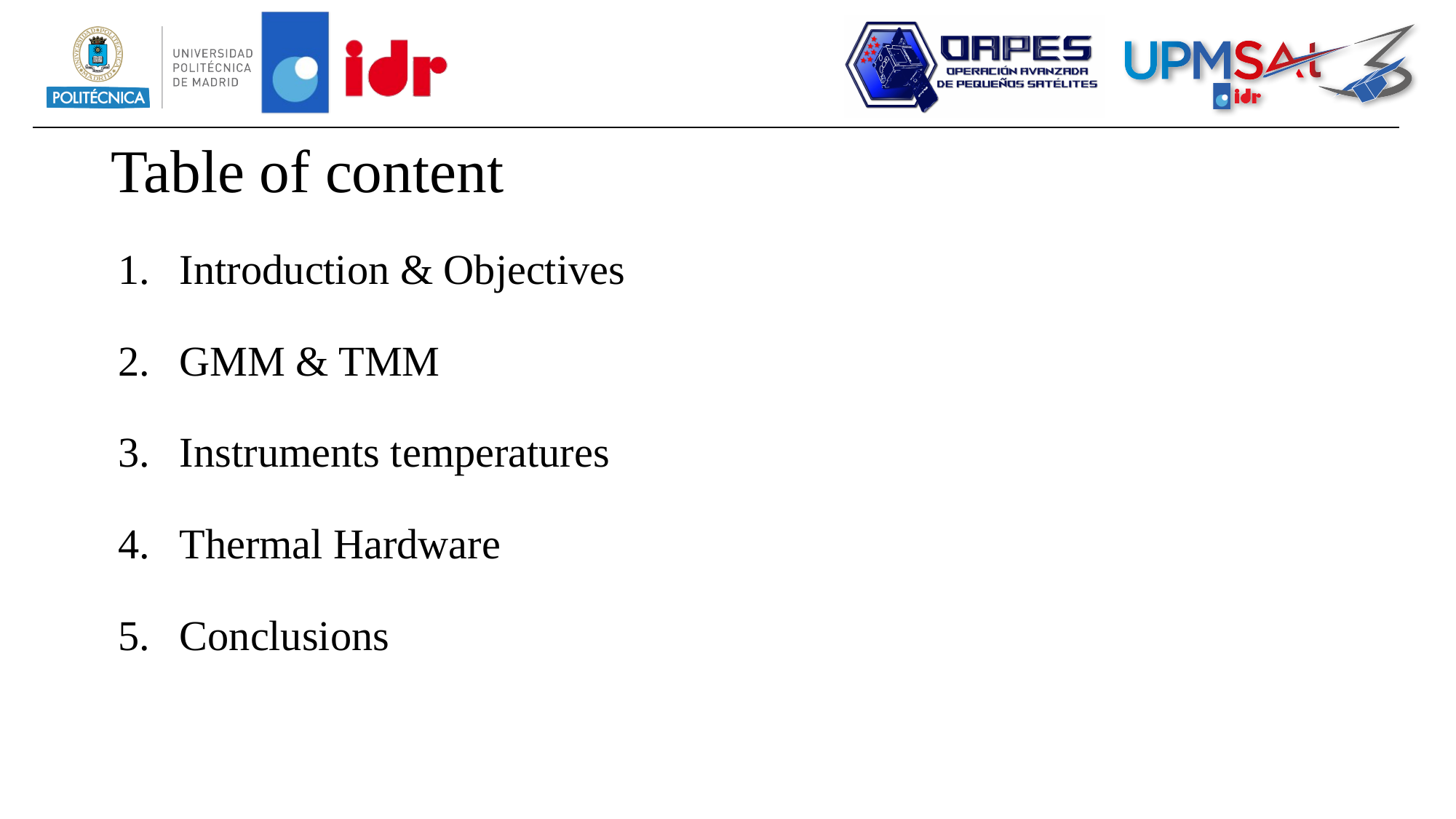

# Table of content
Introduction & Objectives
GMM & TMM
Instruments temperatures
Thermal Hardware
Conclusions